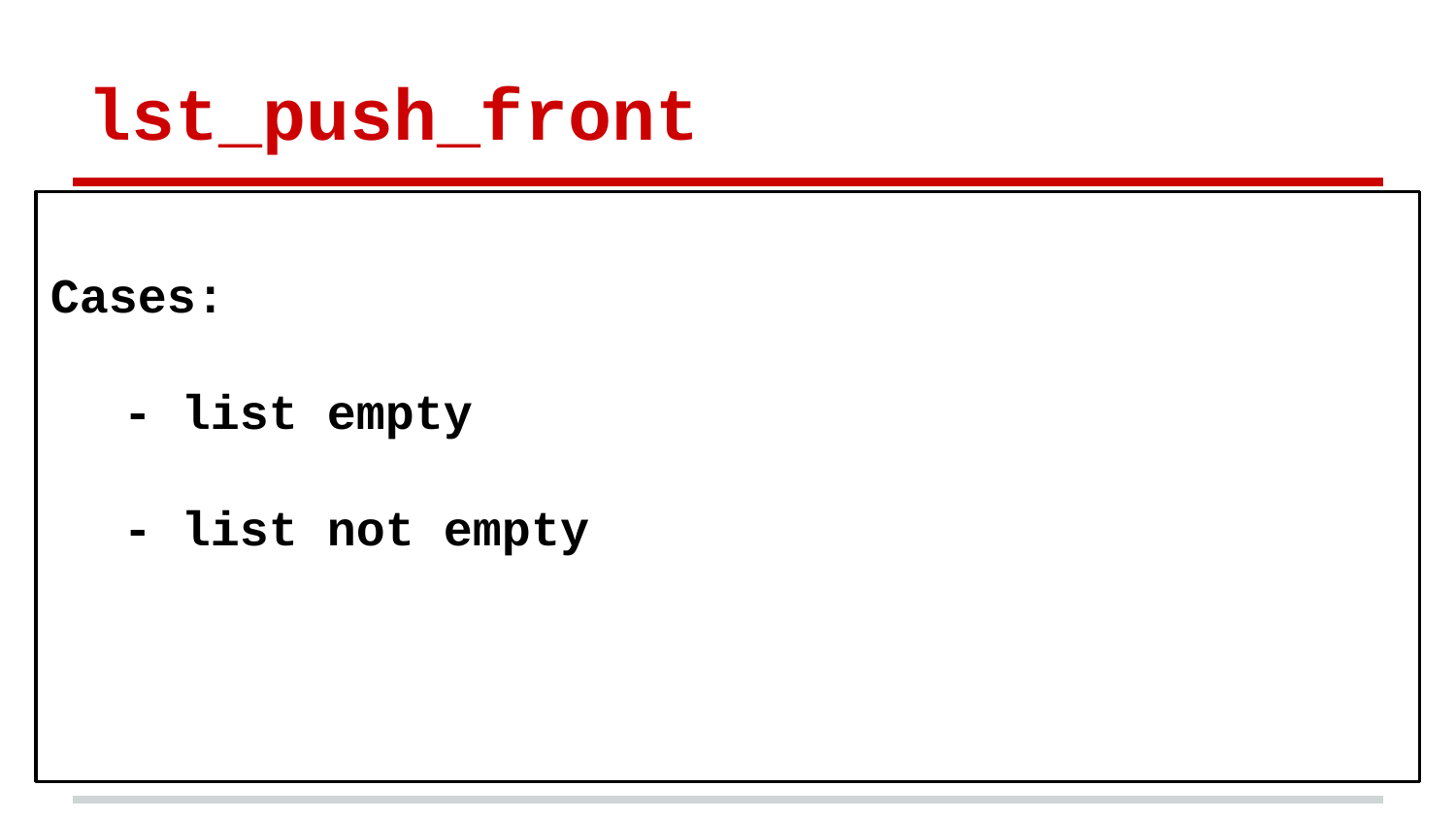

# lst_push_front

Cases:

- list empty

- list not empty